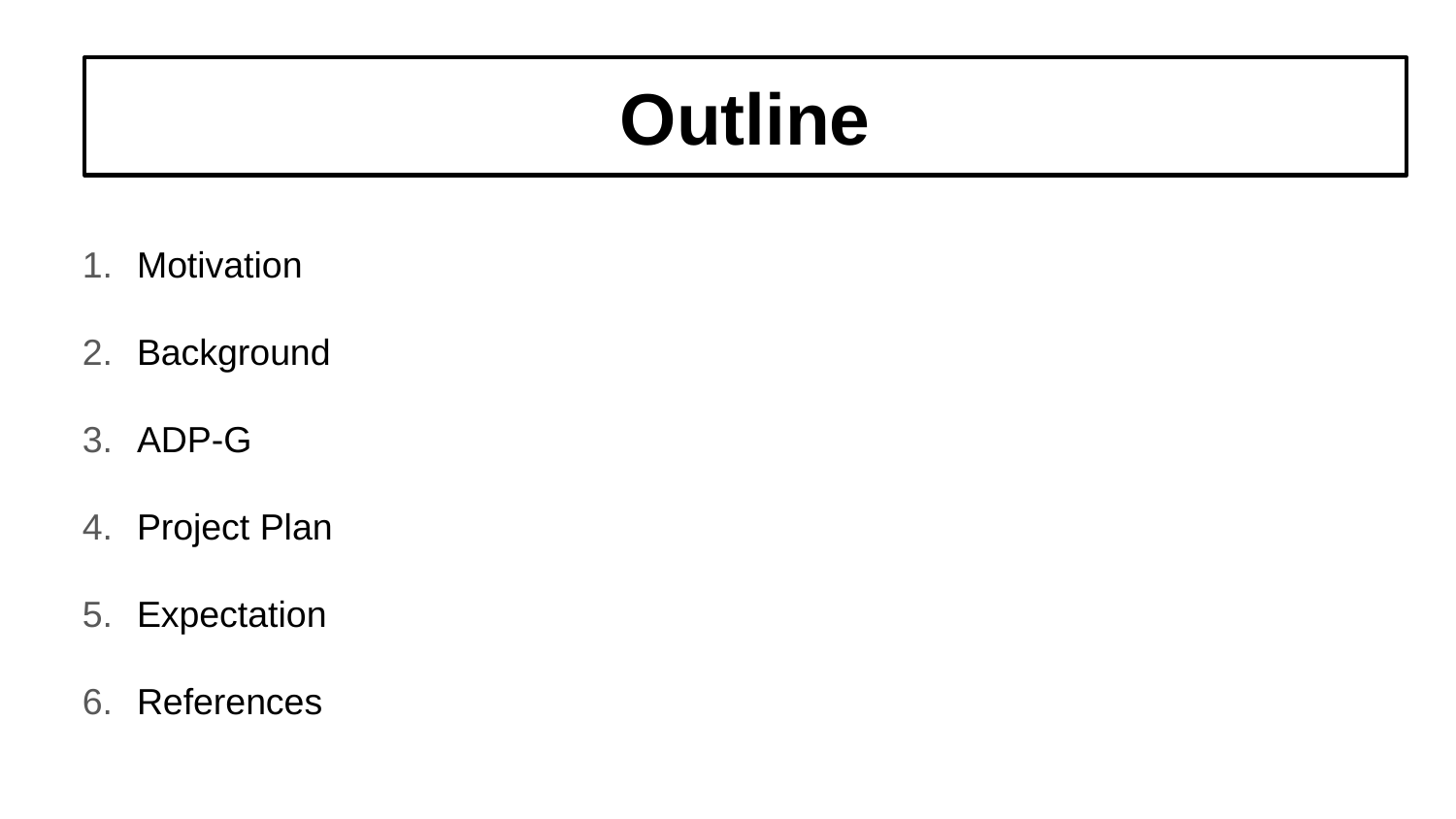

# Outline
Motivation
Background
ADP-G
Project Plan
Expectation
References